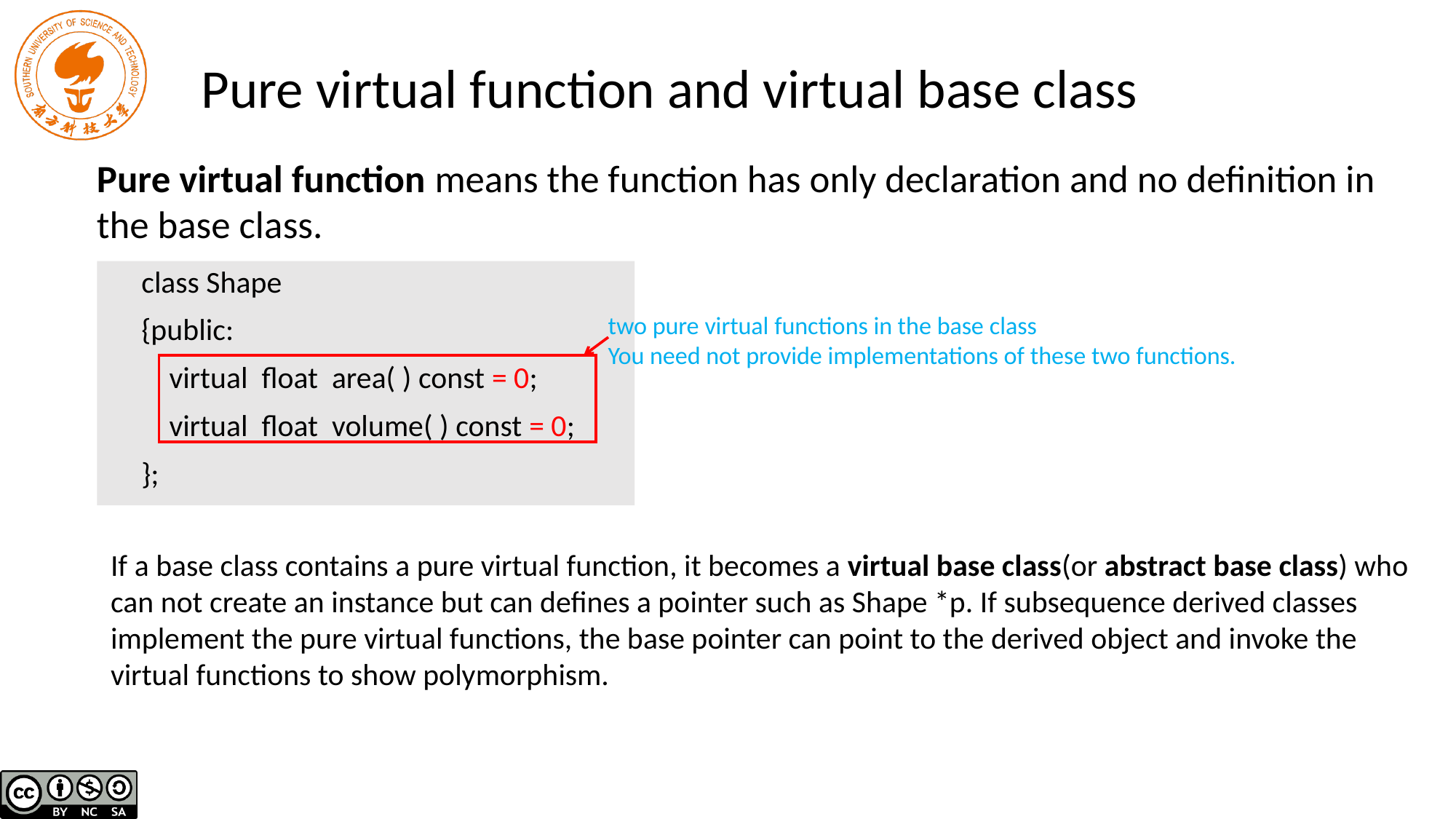

# Pure virtual function and virtual base class
Pure virtual function means the function has only declaration and no definition in the base class.

class Shape
{public:
    virtual  float  area( ) const = 0;
    virtual  float  volume( ) const = 0;
};
two pure virtual functions in the base class
You need not provide implementations of these two functions.

If a base class contains a pure virtual function, it becomes a virtual base class(or abstract base class) who can not create an instance but can defines a pointer such as Shape *p. If subsequence derived classes implement the pure virtual functions, the base pointer can point to the derived object and invoke the virtual functions to show polymorphism.